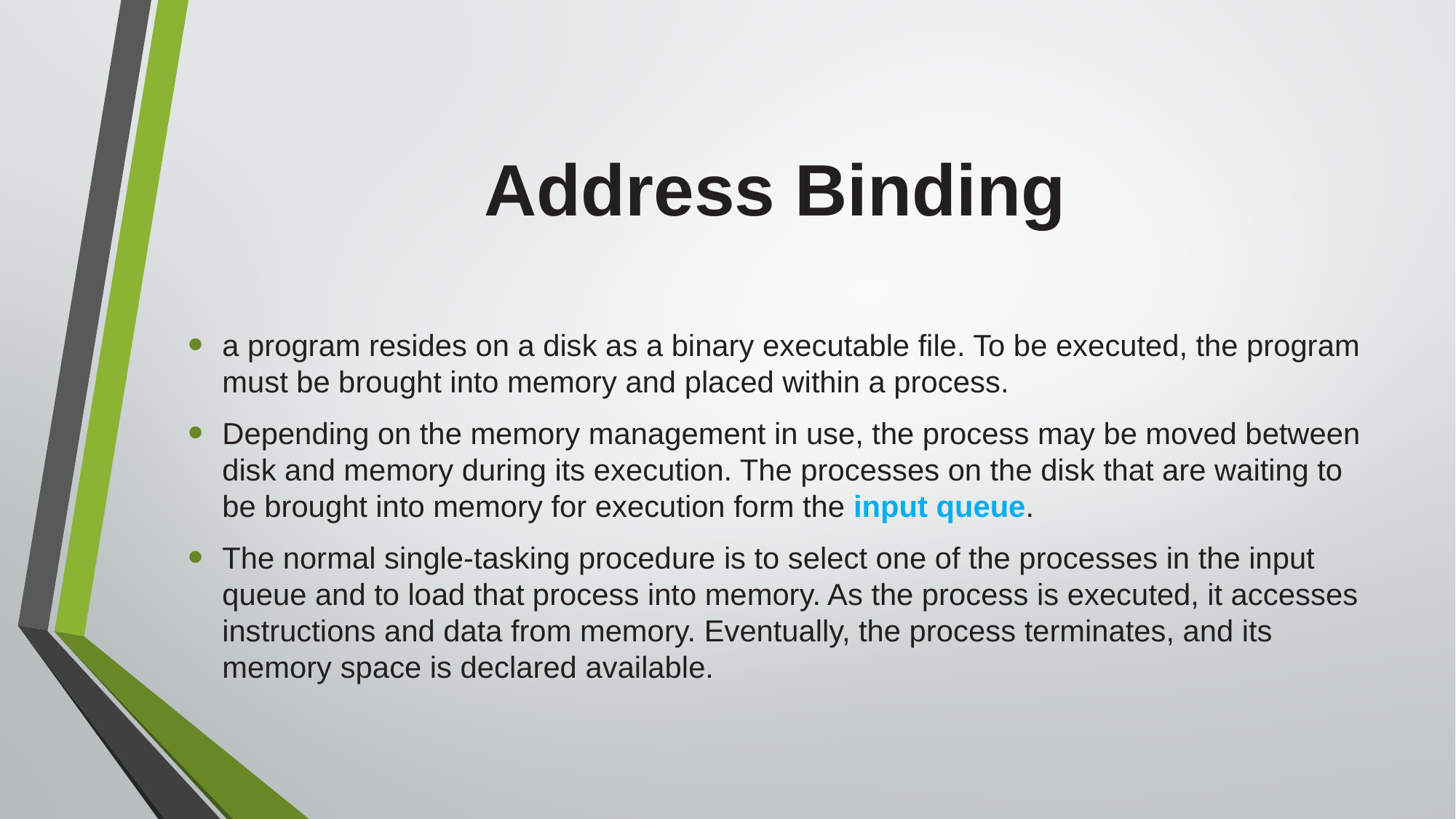

# Address Binding
a program resides on a disk as a binary executable file. To be executed, the program must be brought into memory and placed within a process.
Depending on the memory management in use, the process may be moved between disk and memory during its execution. The processes on the disk that are waiting to be brought into memory for execution form the input queue.
The normal single-tasking procedure is to select one of the processes in the input queue and to load that process into memory. As the process is executed, it accesses instructions and data from memory. Eventually, the process terminates, and its memory space is declared available.